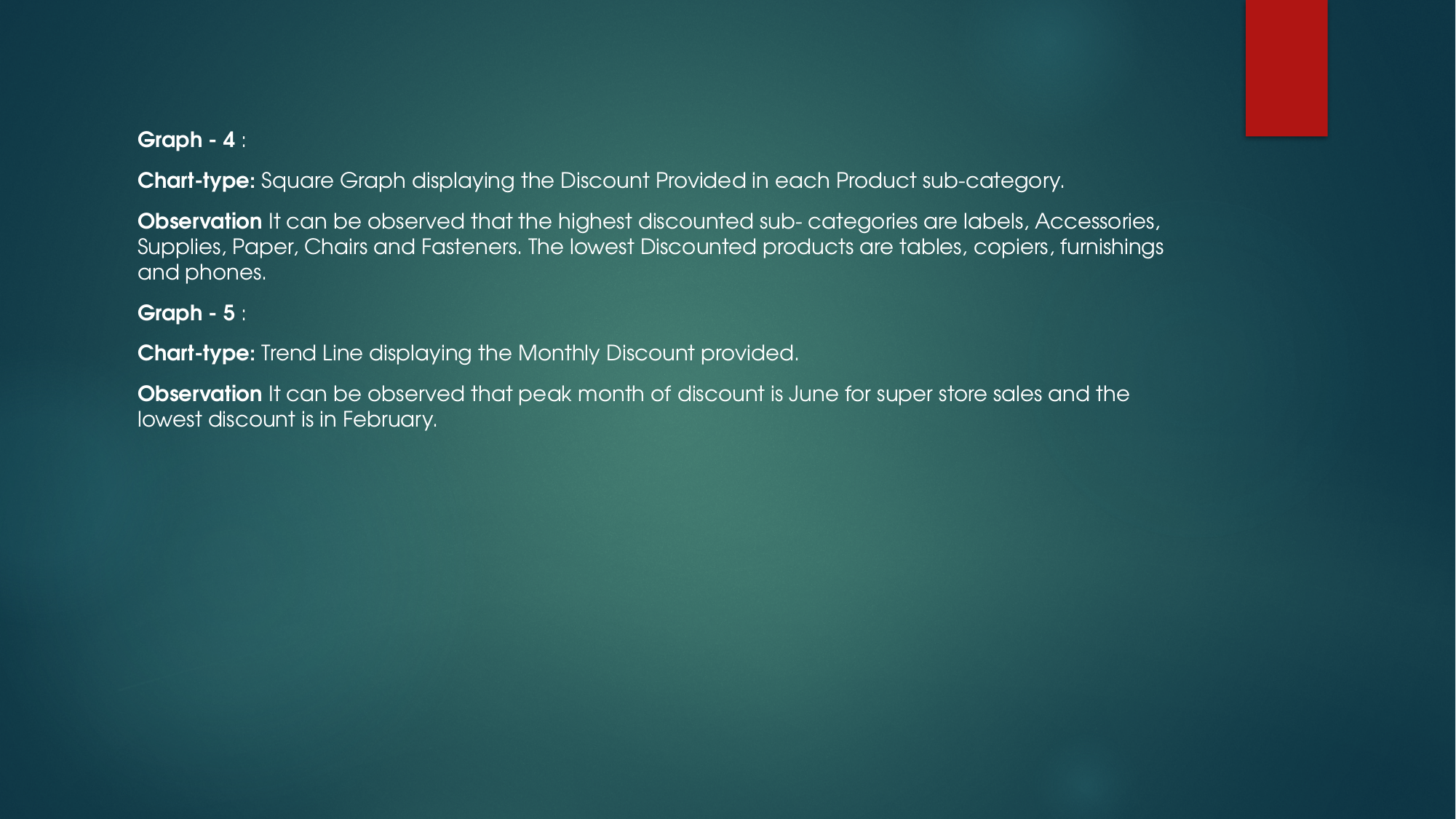

Graph - 4 :
Chart-type: Square Graph displaying the Discount Provided in each Product sub-category.
Observation It can be observed that the highest discounted sub- categories are labels, Accessories, Supplies, Paper, Chairs and Fasteners. The lowest Discounted products are tables, copiers, furnishings and phones.
Graph - 5 :
Chart-type: Trend Line displaying the Monthly Discount provided.
Observation It can be observed that peak month of discount is June for super store sales and the lowest discount is in February.